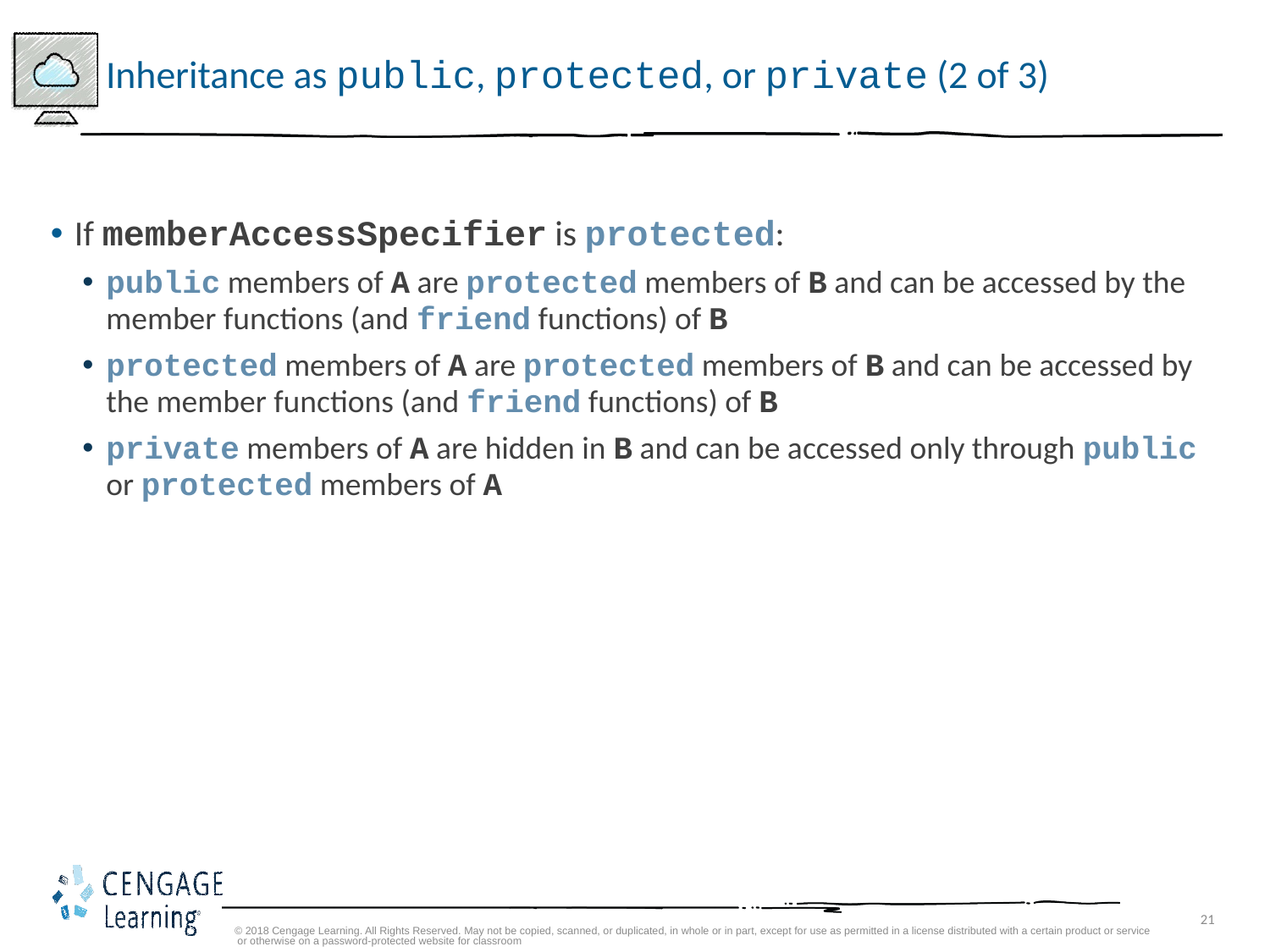

# Inheritance as public, protected, or private (2 of 3)
If memberAccessSpecifier is protected:
public members of A are protected members of B and can be accessed by the member functions (and friend functions) of B
protected members of A are protected members of B and can be accessed by the member functions (and friend functions) of B
private members of A are hidden in B and can be accessed only through public or protected members of A
© 2018 Cengage Learning. All Rights Reserved. May not be copied, scanned, or duplicated, in whole or in part, except for use as permitted in a license distributed with a certain product or service or otherwise on a password-protected website for classroom